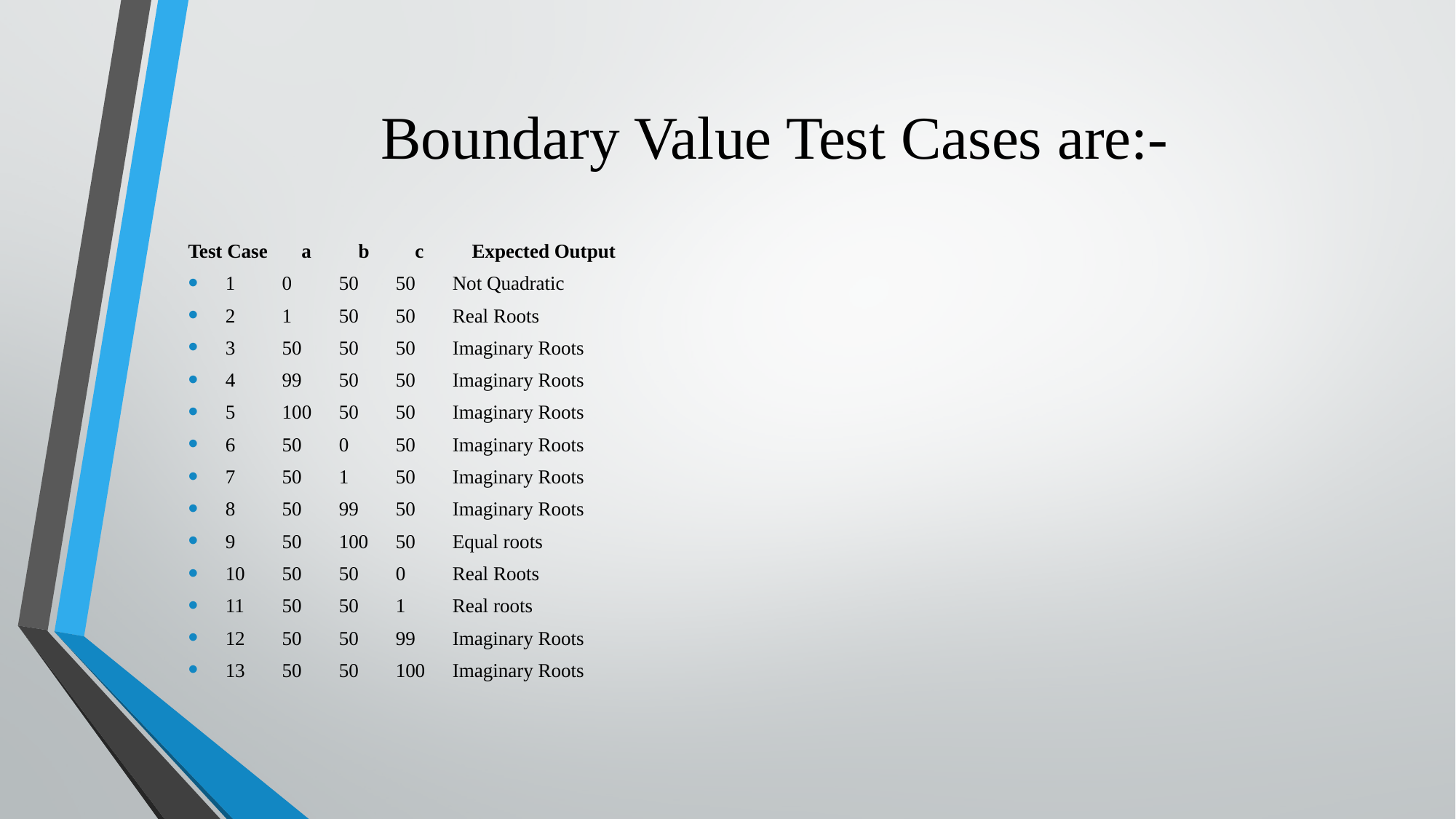

# Boundary Value Test Cases are:-
Test Case 	a 	b 	c 	Expected Output
1 	0 	50 	50 	Not Quadratic
2 	1 	50 	50 	Real Roots
3 	50 	50 	50 	Imaginary Roots
4 	99 	50 	50 	Imaginary Roots
5 	100 	50 	50 	Imaginary Roots
6 	50 	0 	50 	Imaginary Roots
7 	50 	1 	50 	Imaginary Roots
8 	50 	99 	50 	Imaginary Roots
9 	50 	100 	50 	Equal roots
10 	50 	50 	0 	Real Roots
11 	50 	50 	1 	Real roots
12 	50 	50 	99 	Imaginary Roots
13 	50 	50 	100 	Imaginary Roots